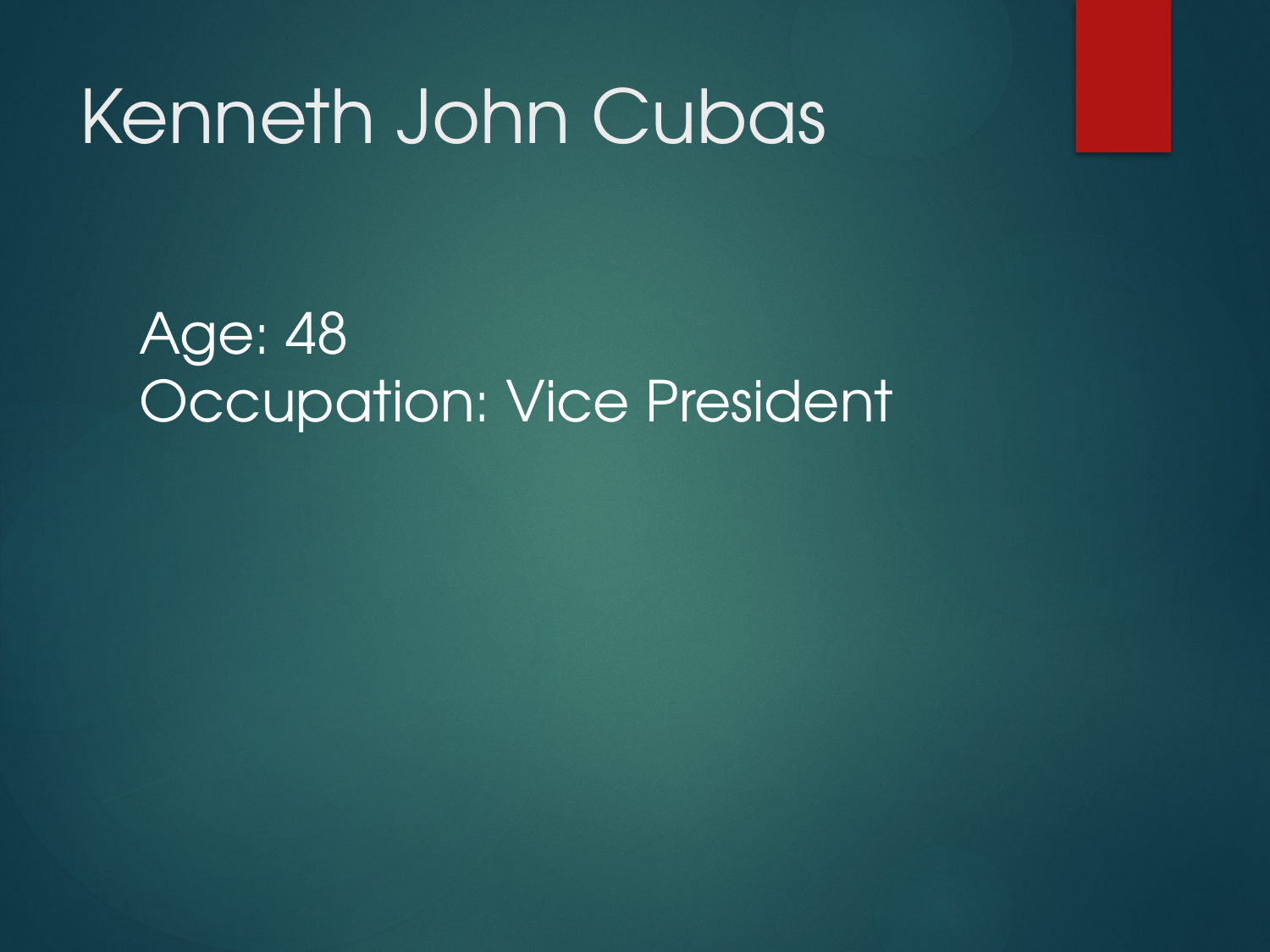

# Kenneth John Cubas

Age: 48
Occupation: Vice President